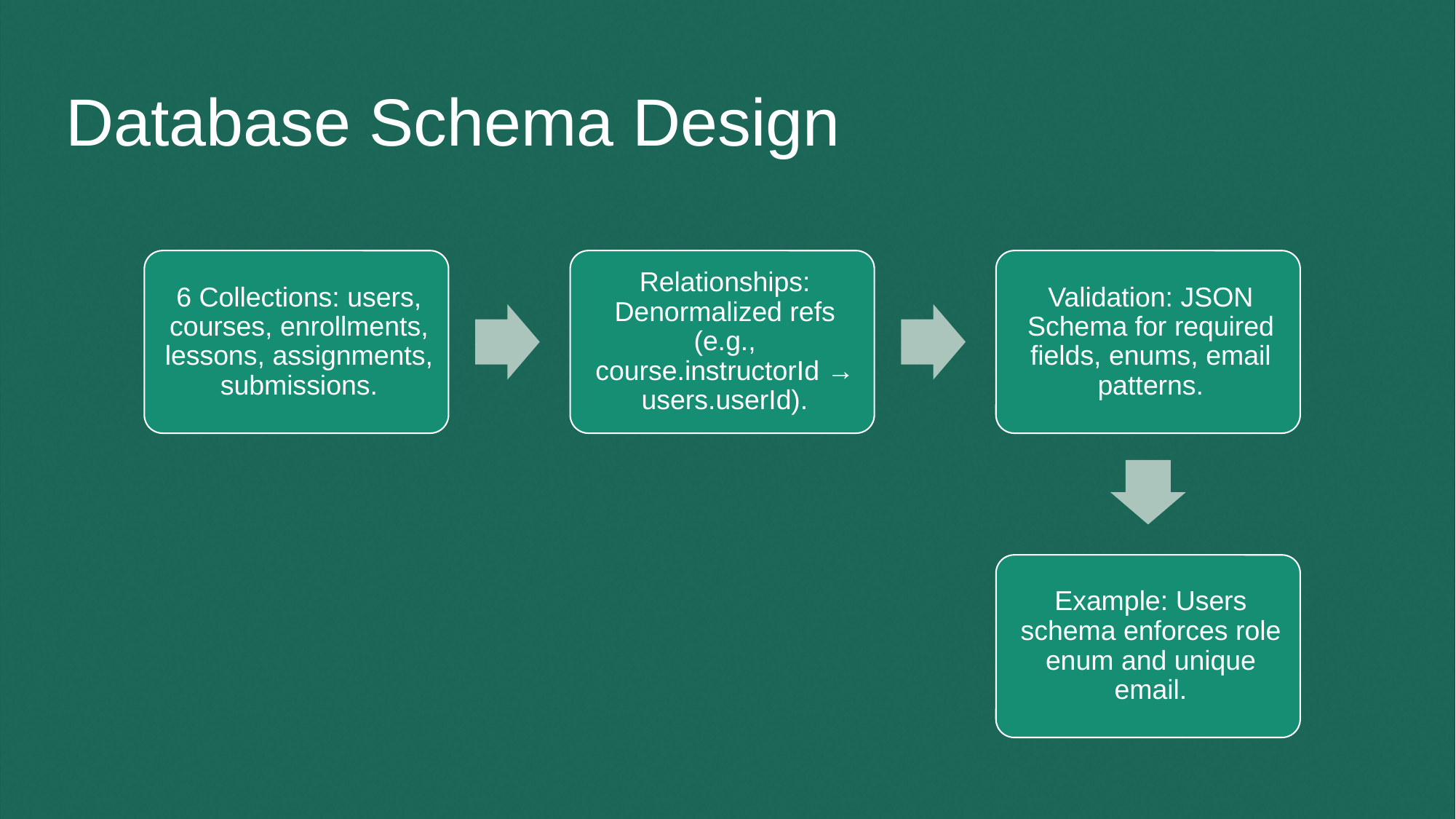

# Database Schema Design

6 Collections: users, courses, enrollments, lessons, assignments, submissions.

Relationships: Denormalized refs (e.g., course.instructorId → users.userId).

Validation: JSON Schema for required fields, enums, email patterns.

Example: Users schema enforces role enum and unique email.